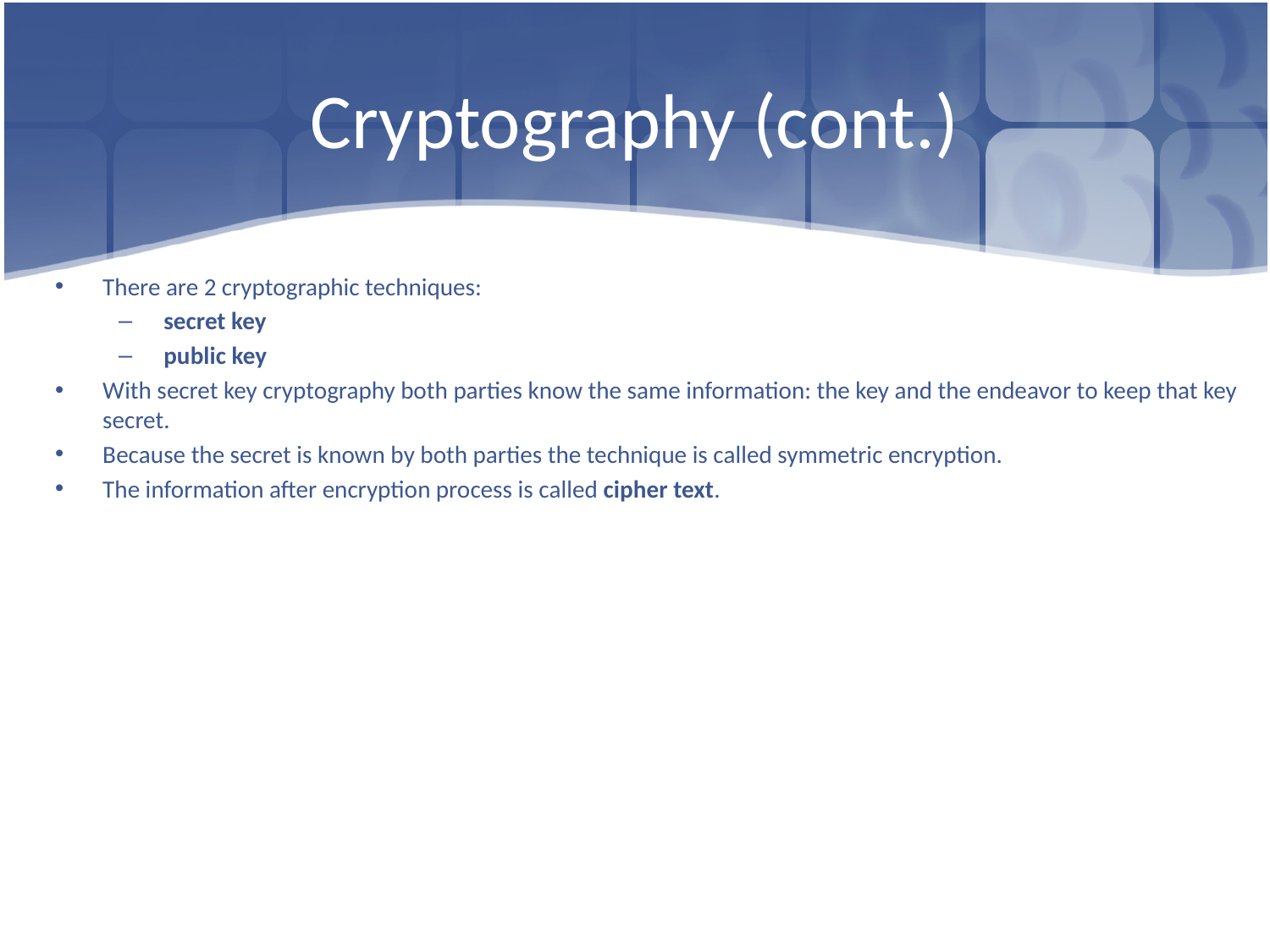

# Cryptography (cont.)
There are 2 cryptographic techniques:
 secret key
 public key
With secret key cryptography both parties know the same information: the key and the endeavor to keep that key secret.
Because the secret is known by both parties the technique is called symmetric encryption.
The information after encryption process is called cipher text.